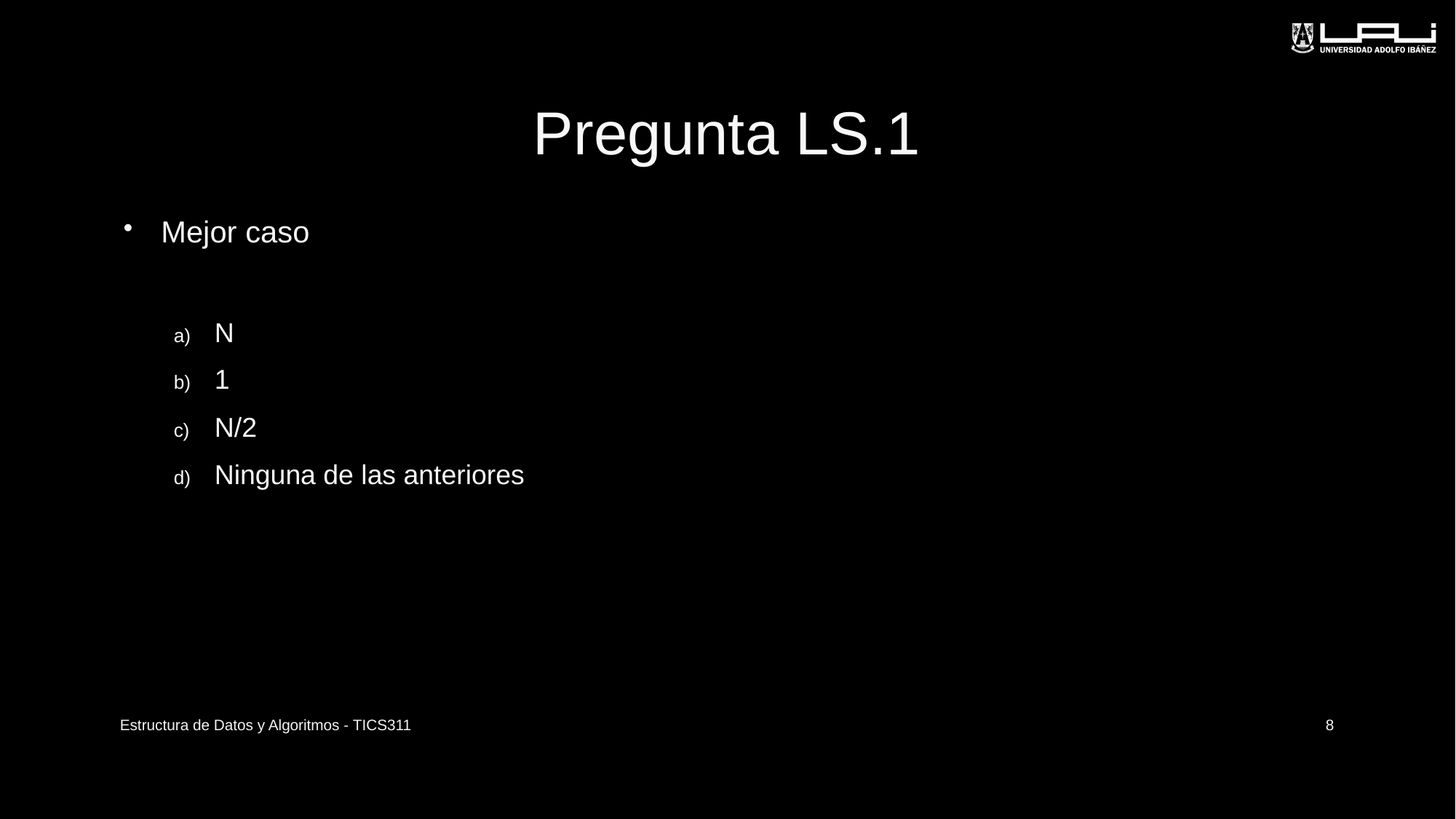

# Pregunta LS.1
Mejor caso

N
1
N/2
Ninguna de las anteriores
Estructura de Datos y Algoritmos - TICS311
8